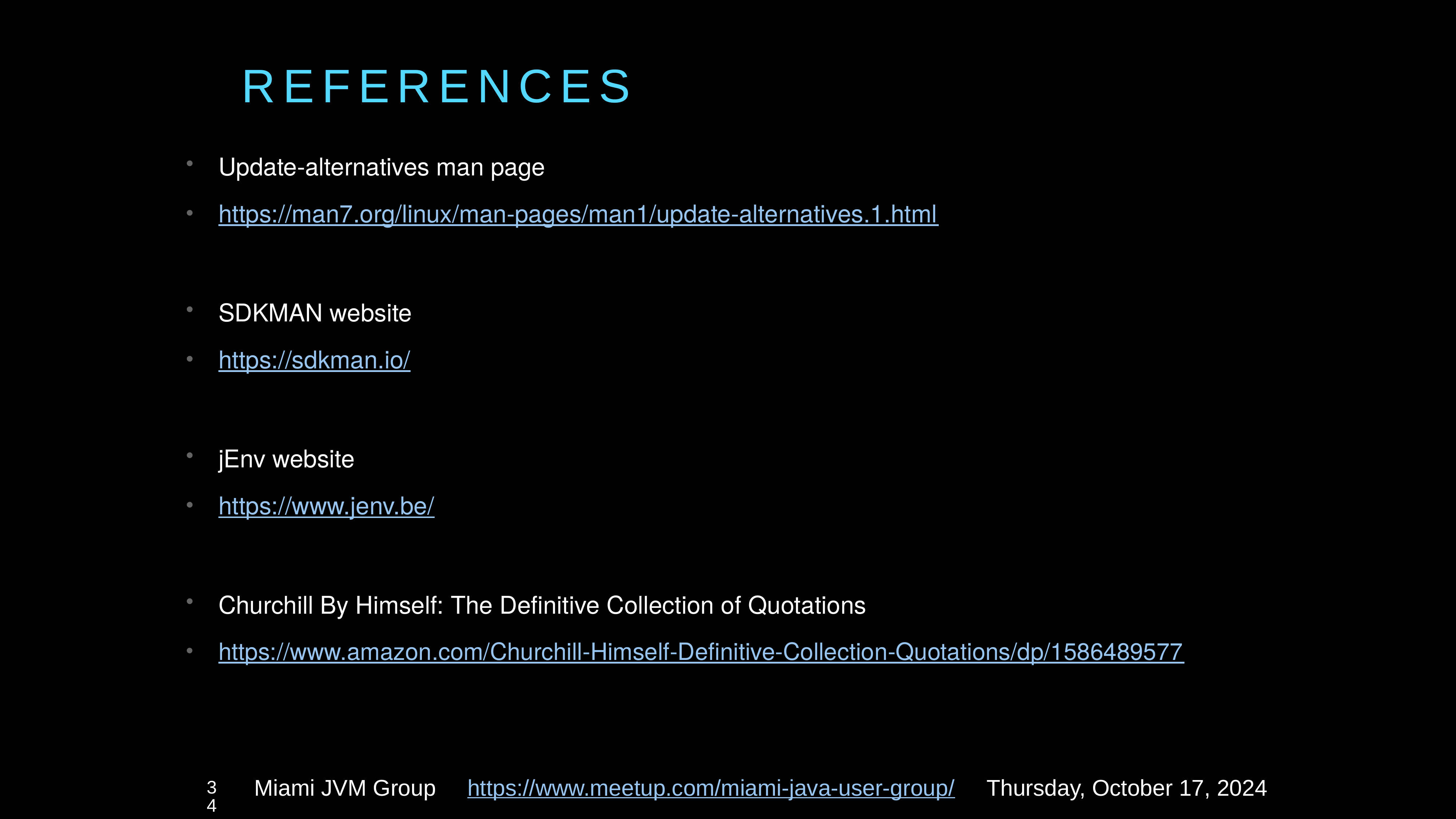

# REFERENCES
Update-alternatives man page
https://man7.org/linux/man-pages/man1/update-alternatives.1.html

SDKMAN website
https://sdkman.io/

jEnv website
https://www.jenv.be/

Churchill By Himself: The Definitive Collection of Quotations
https://www.amazon.com/Churchill-Himself-Definitive-Collection-Quotations/dp/1586489577
Miami JVM Group     https://www.meetup.com/miami-java-user-group/     Thursday, October 17, 2024
34